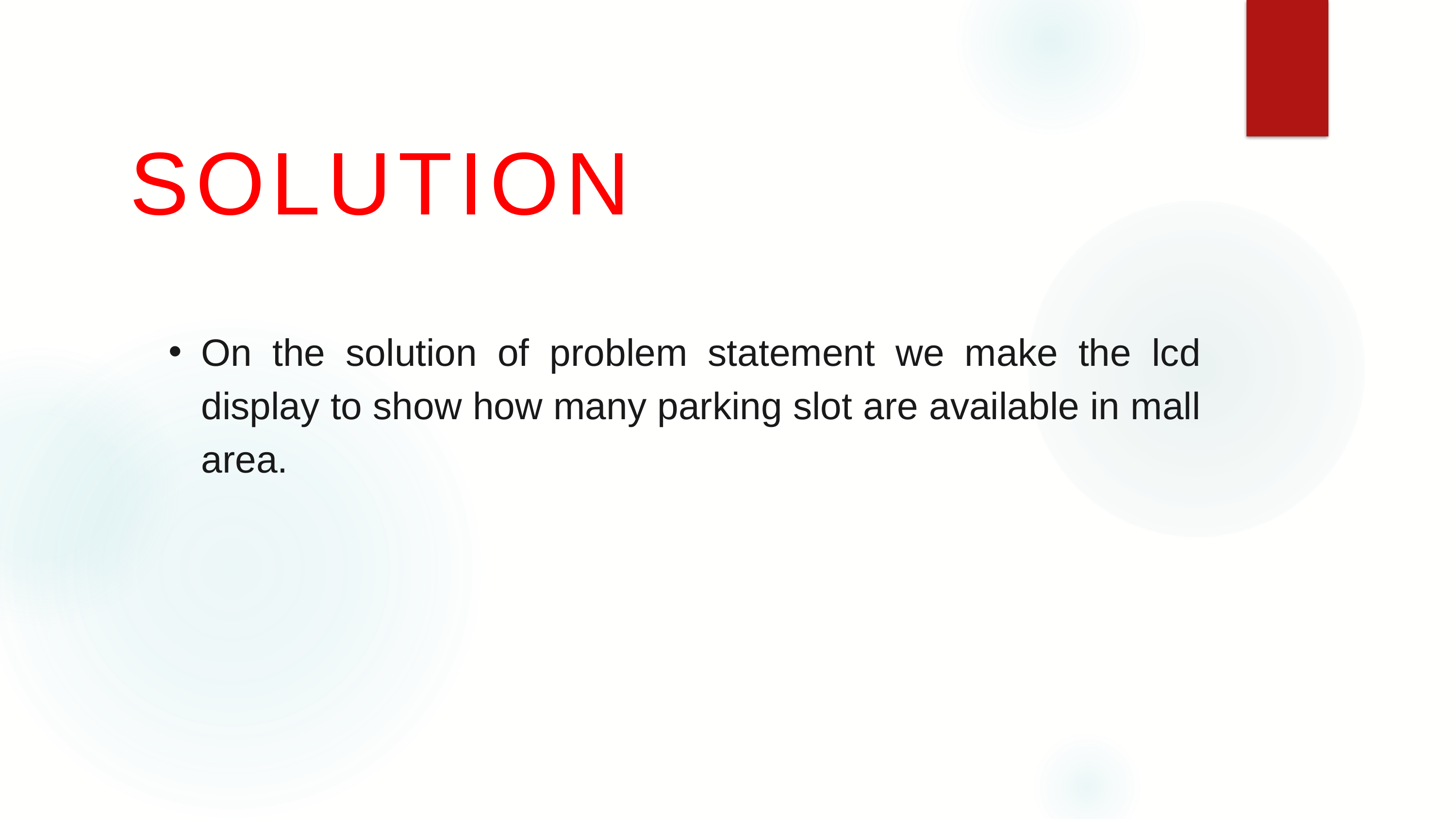

SOLUTION
On the solution of problem statement we make the lcd display to show how many parking slot are available in mall area.